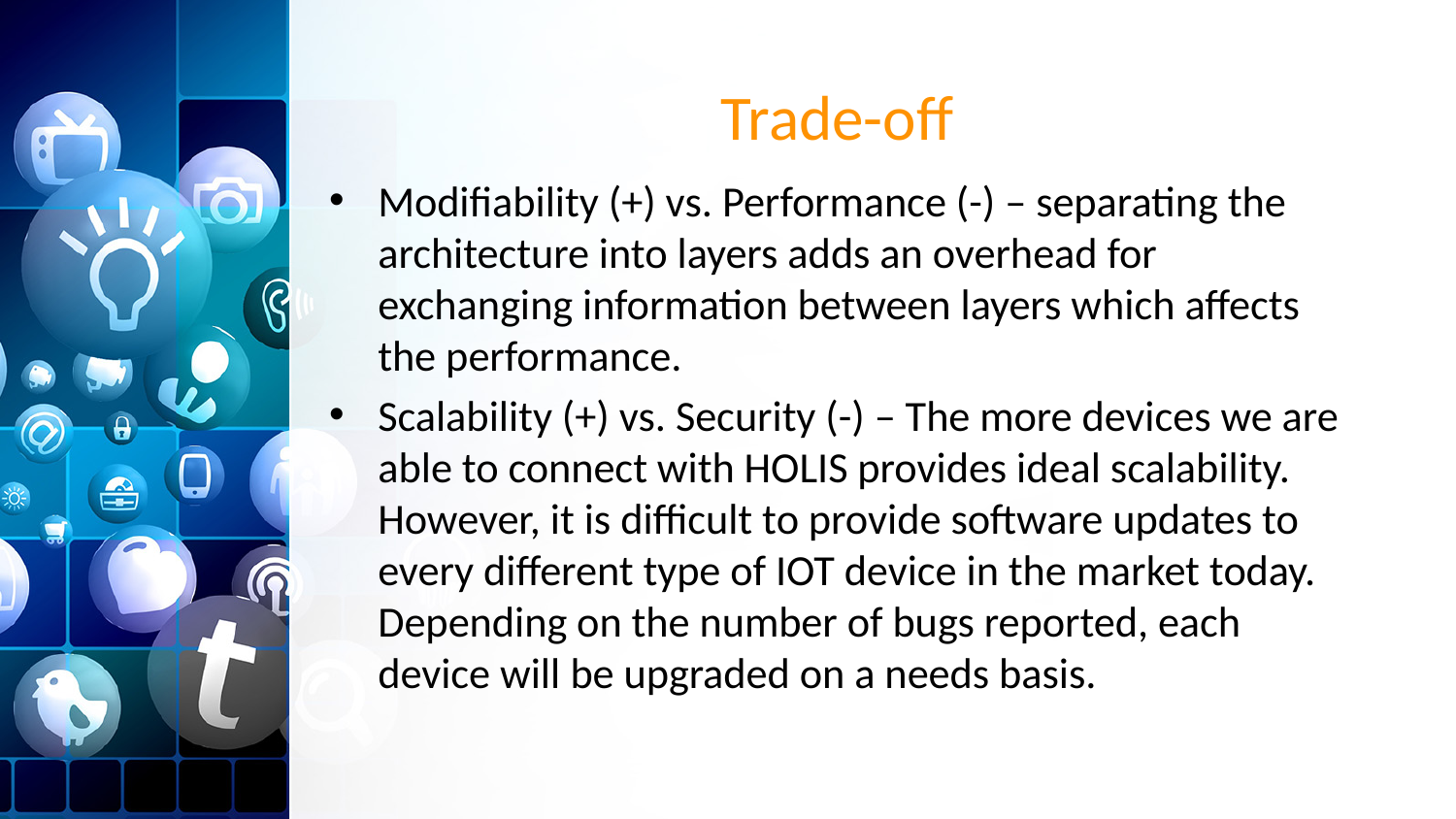

# Trade-off
Modifiability (+) vs. Performance (-) – separating the architecture into layers adds an overhead for exchanging information between layers which affects the performance.
Scalability (+) vs. Security (-) – The more devices we are able to connect with HOLIS provides ideal scalability. However, it is difficult to provide software updates to every different type of IOT device in the market today. Depending on the number of bugs reported, each device will be upgraded on a needs basis.